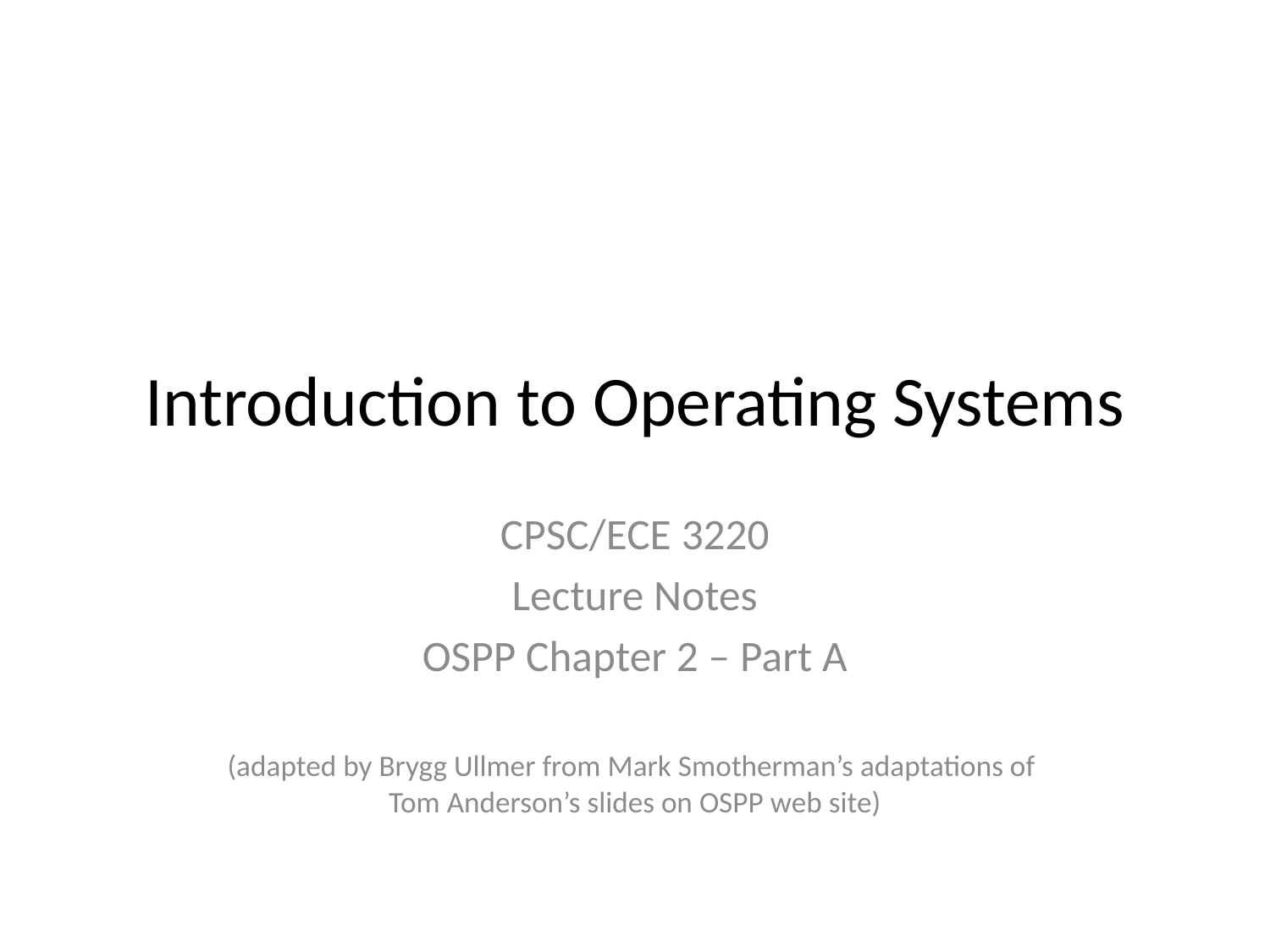

# Introduction to Operating Systems
CPSC/ECE 3220
Lecture Notes
OSPP Chapter 2 – Part A

(adapted by Brygg Ullmer from Mark Smotherman’s adaptations of
Tom Anderson’s slides on OSPP web site)